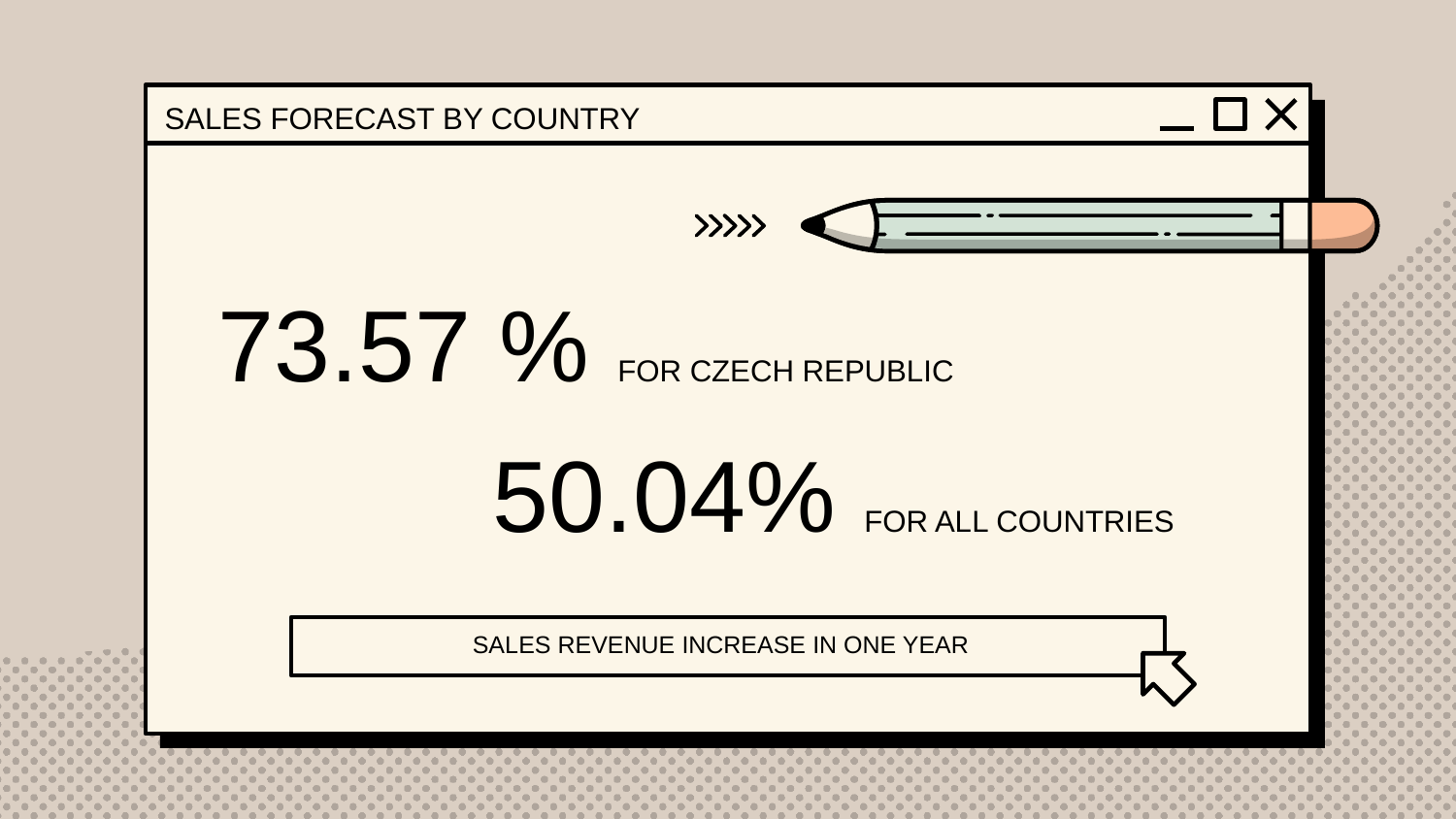

SALES FORECAST BY COUNTRY

# 73.57 % FOR CZECH REPUBLIC
50.04% FOR ALL COUNTRIES

SALES REVENUE INCREASE IN ONE YEAR